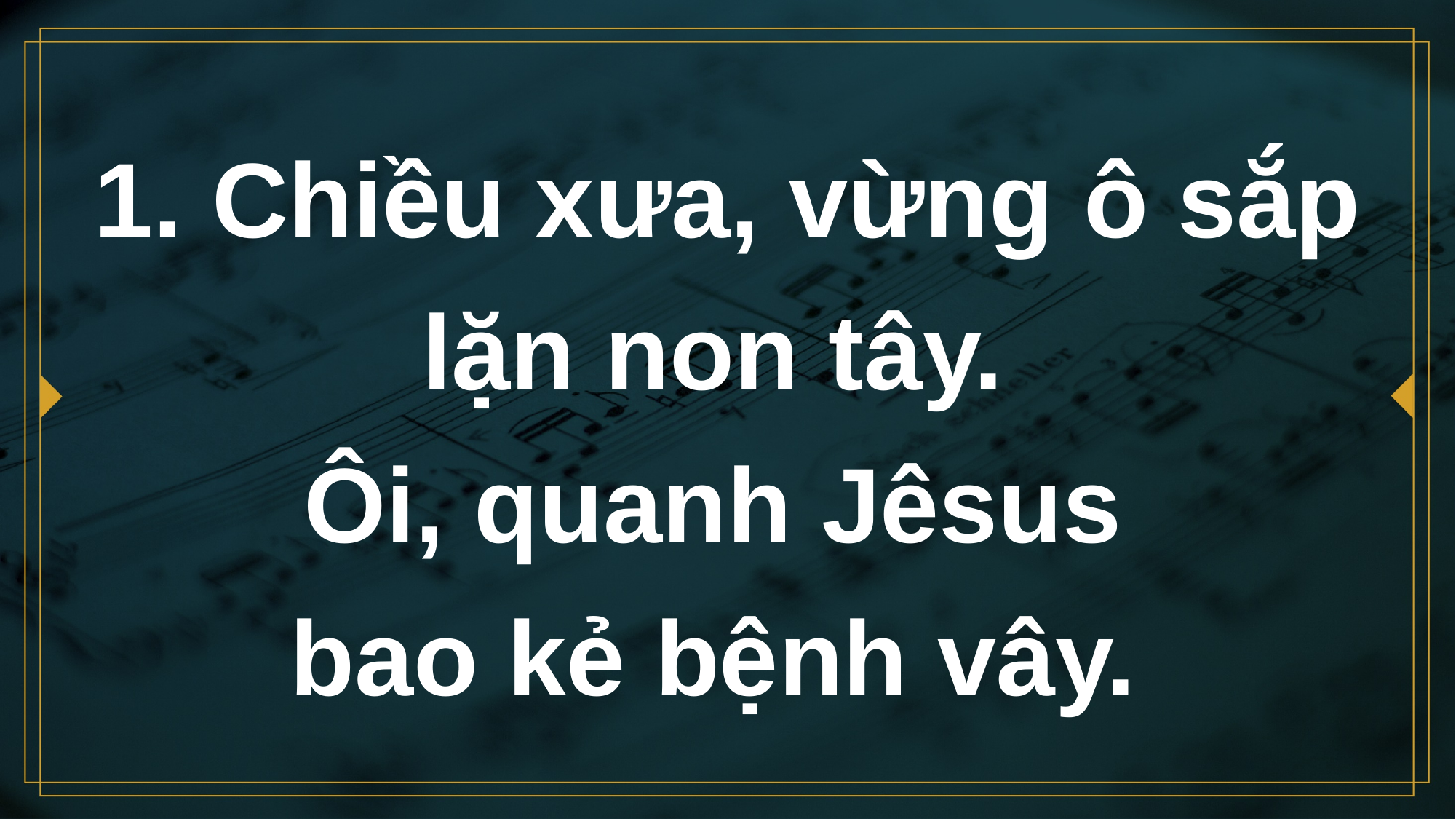

# 1. Chiều xưa, vừng ô sắp lặn non tây. Ôi, quanh Jêsus bao kẻ bệnh vây.